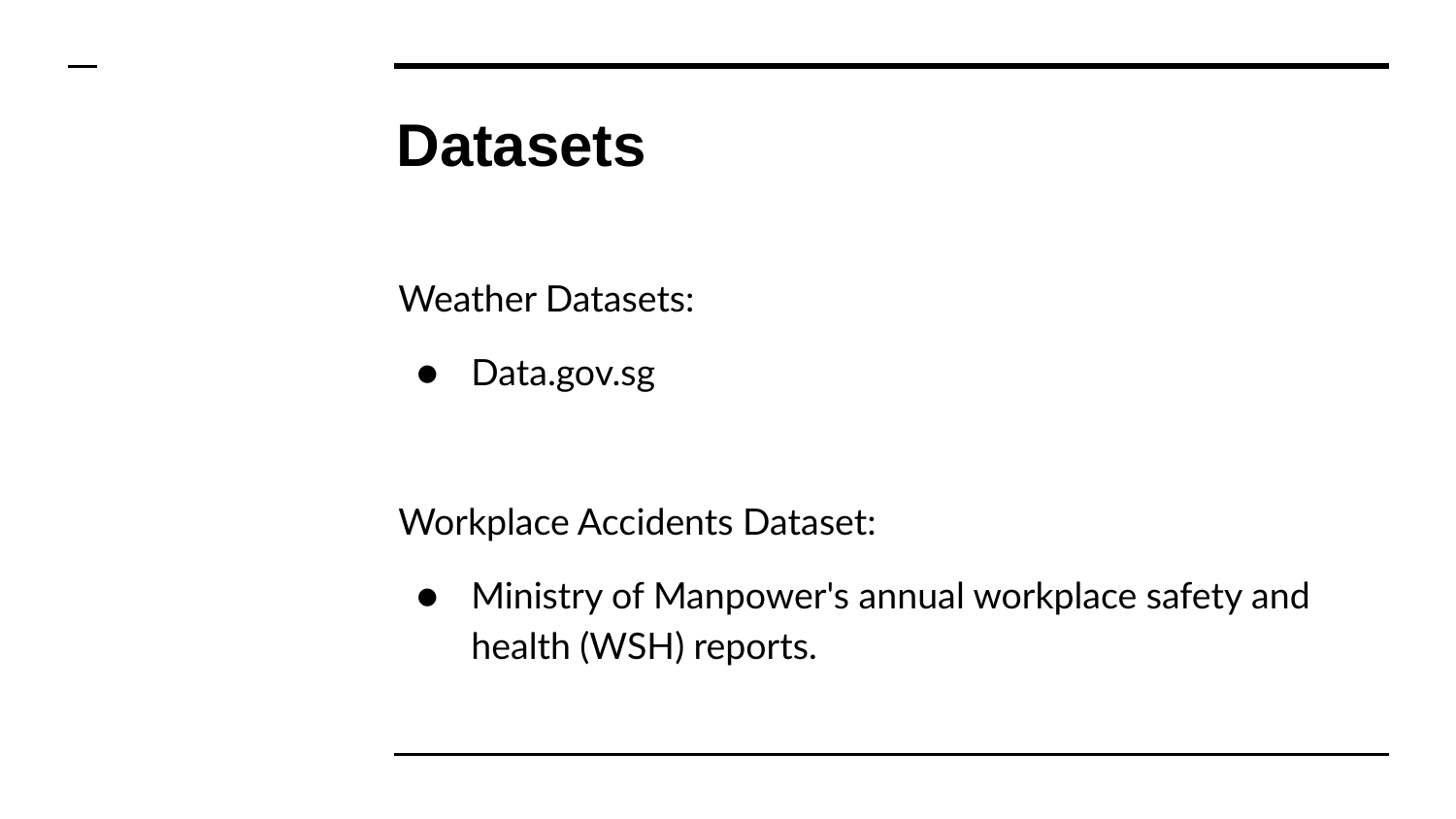

# Datasets
Weather Datasets:
Data.gov.sg

Workplace Accidents Dataset:
Ministry of Manpower's annual workplace safety and health (WSH) reports.